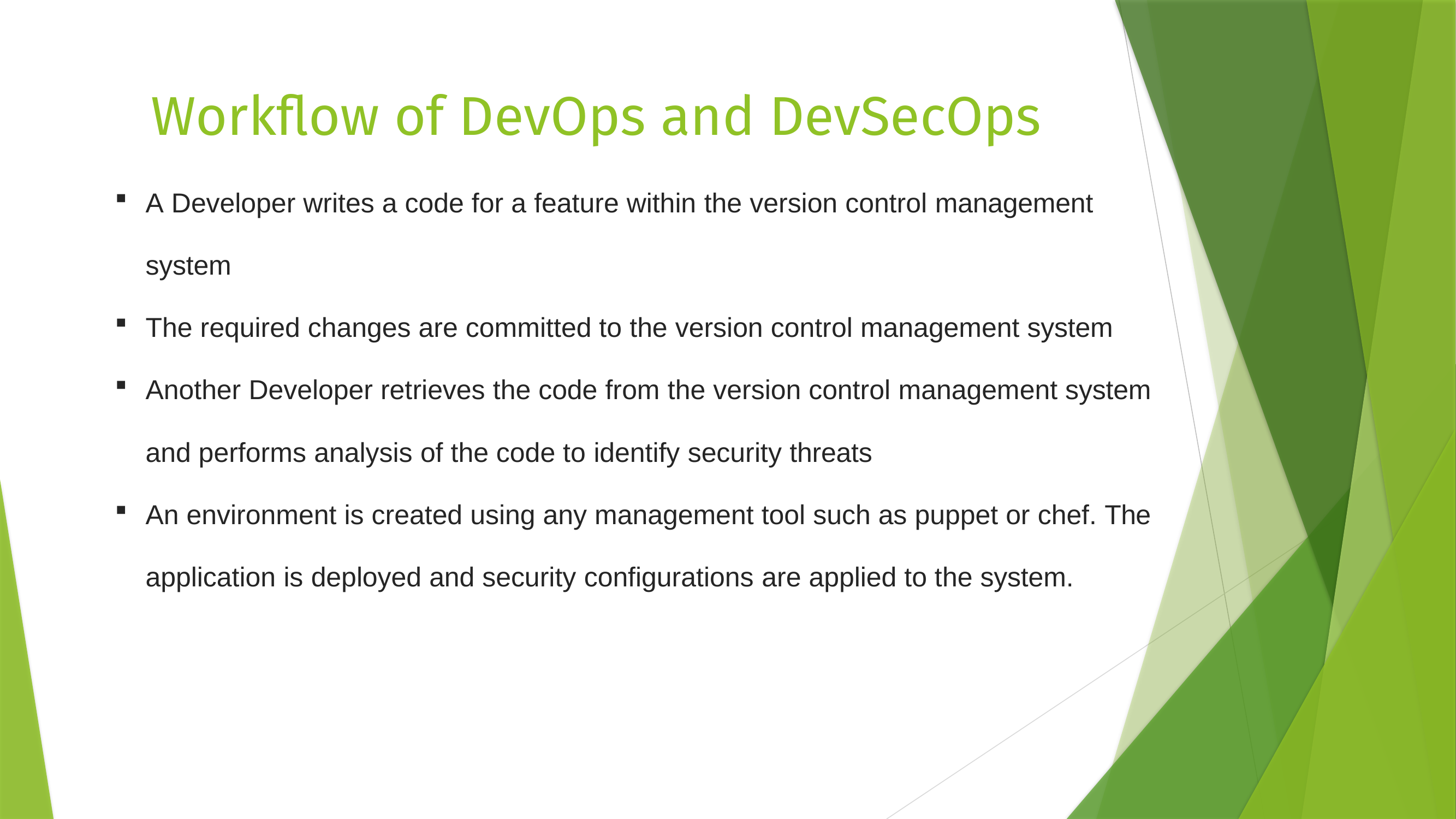

# Workflow of DevOps and DevSecOps
A Developer writes a code for a feature within the version control management

system

The required changes are committed to the version control management system

Another Developer retrieves the code from the version control management system

and performs analysis of the code to identify security threats

An environment is created using any management tool such as puppet or chef. The

application is deployed and security configurations are applied to the system.